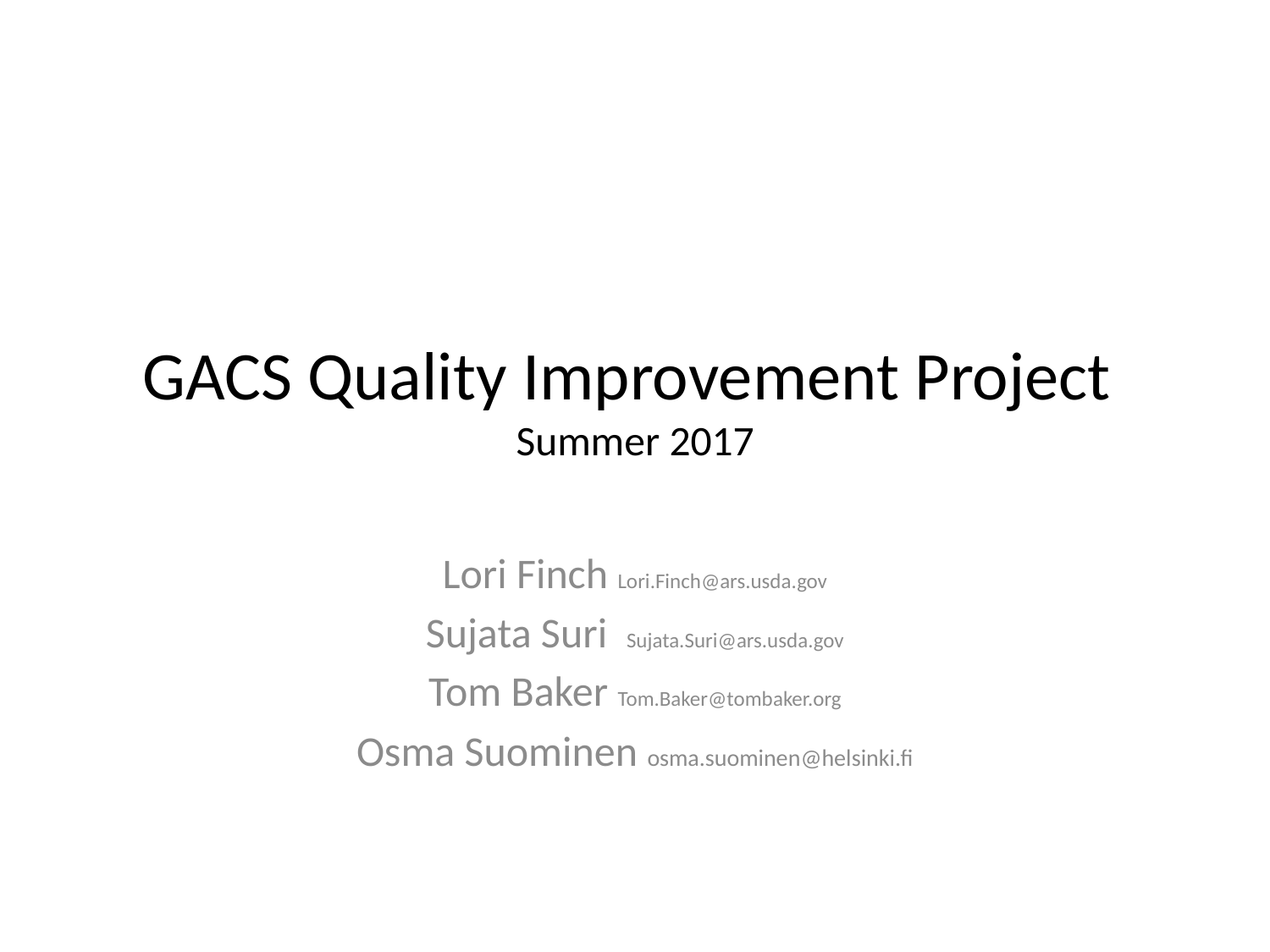

# GACS Quality Improvement Project Summer 2017
Lori Finch Lori.Finch@ars.usda.gov
Sujata Suri  Sujata.Suri@ars.usda.gov
Tom Baker Tom.Baker@tombaker.org
Osma Suominen osma.suominen@helsinki.fi